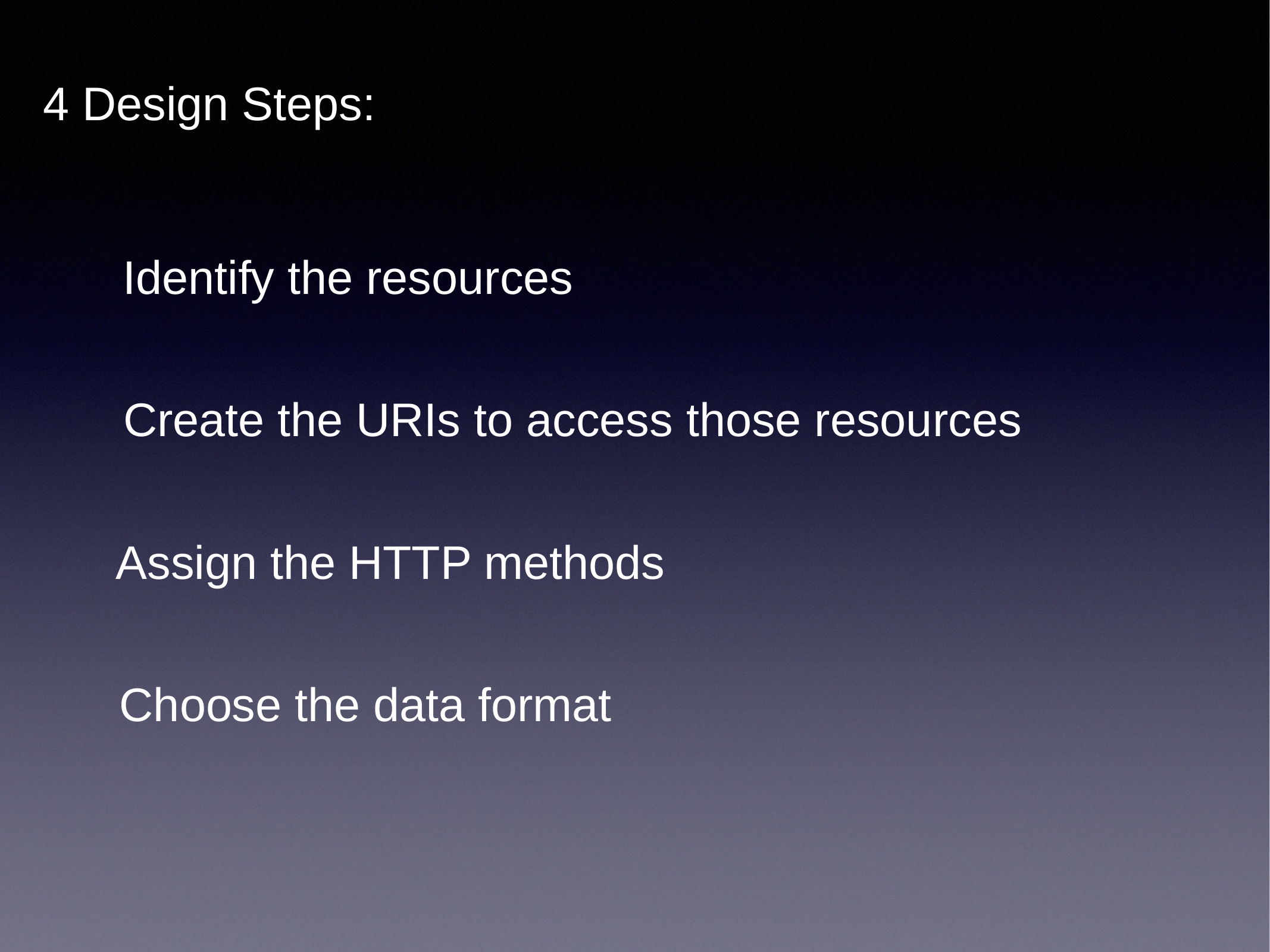

4 Design Steps:
Identify the resources
Create the URIs to access those resources
Assign the HTTP methods
Choose the data format